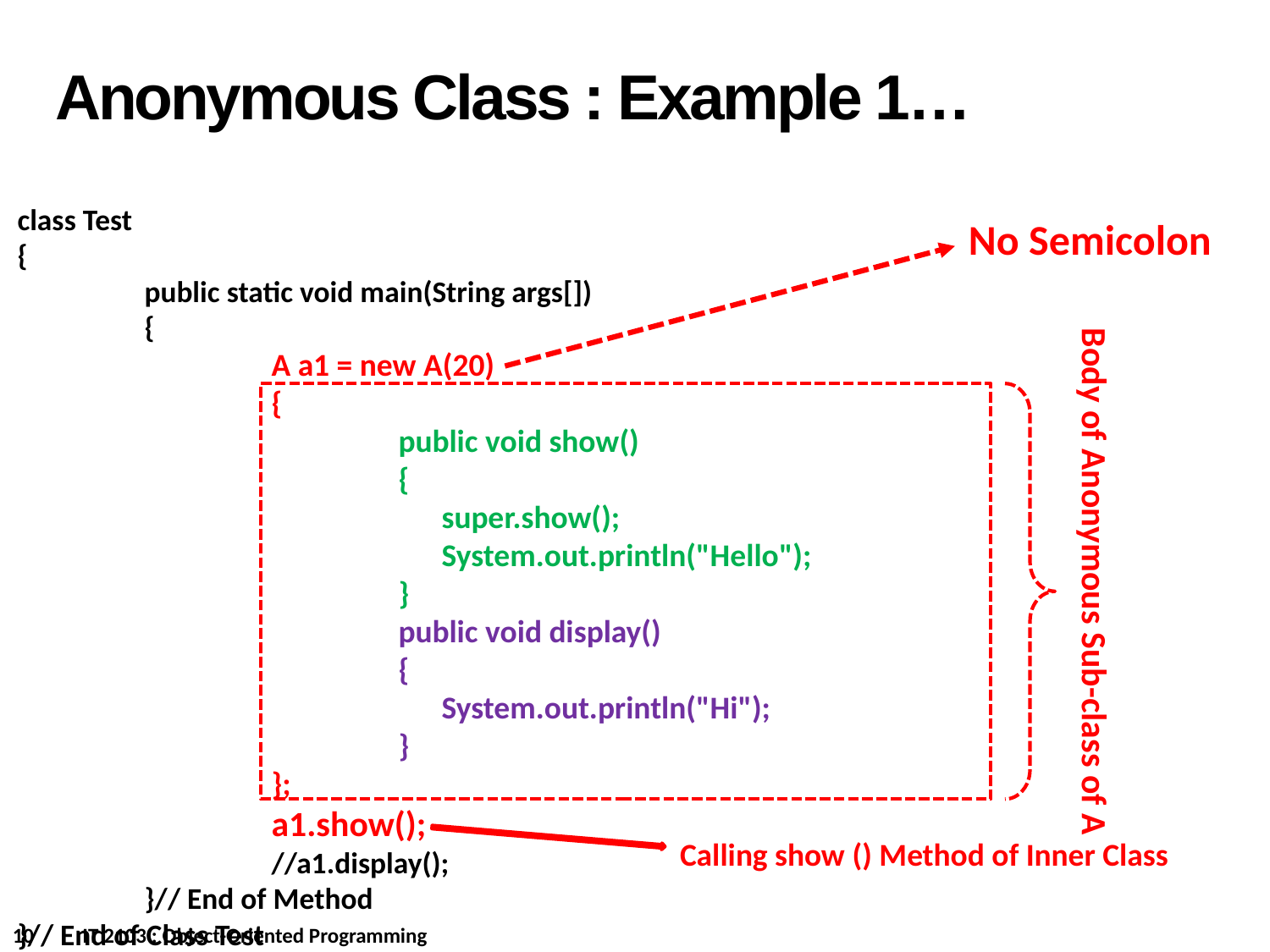

Anonymous Class : Example 1…
class Test
{
	public static void main(String args[])
	{
		A a1 = new A(20)
		{
			public void show()
			{
			      super.show();
			      System.out.println("Hello");
			}
		      	public void display()
      			{
			      System.out.println("Hi");
      			}
		};
		a1.show();
		//a1.display();
	}// End of Method
}// End of Class Test
No Semicolon

Body of Anonymous Sub-class of A
Calling show () Method of Inner Class